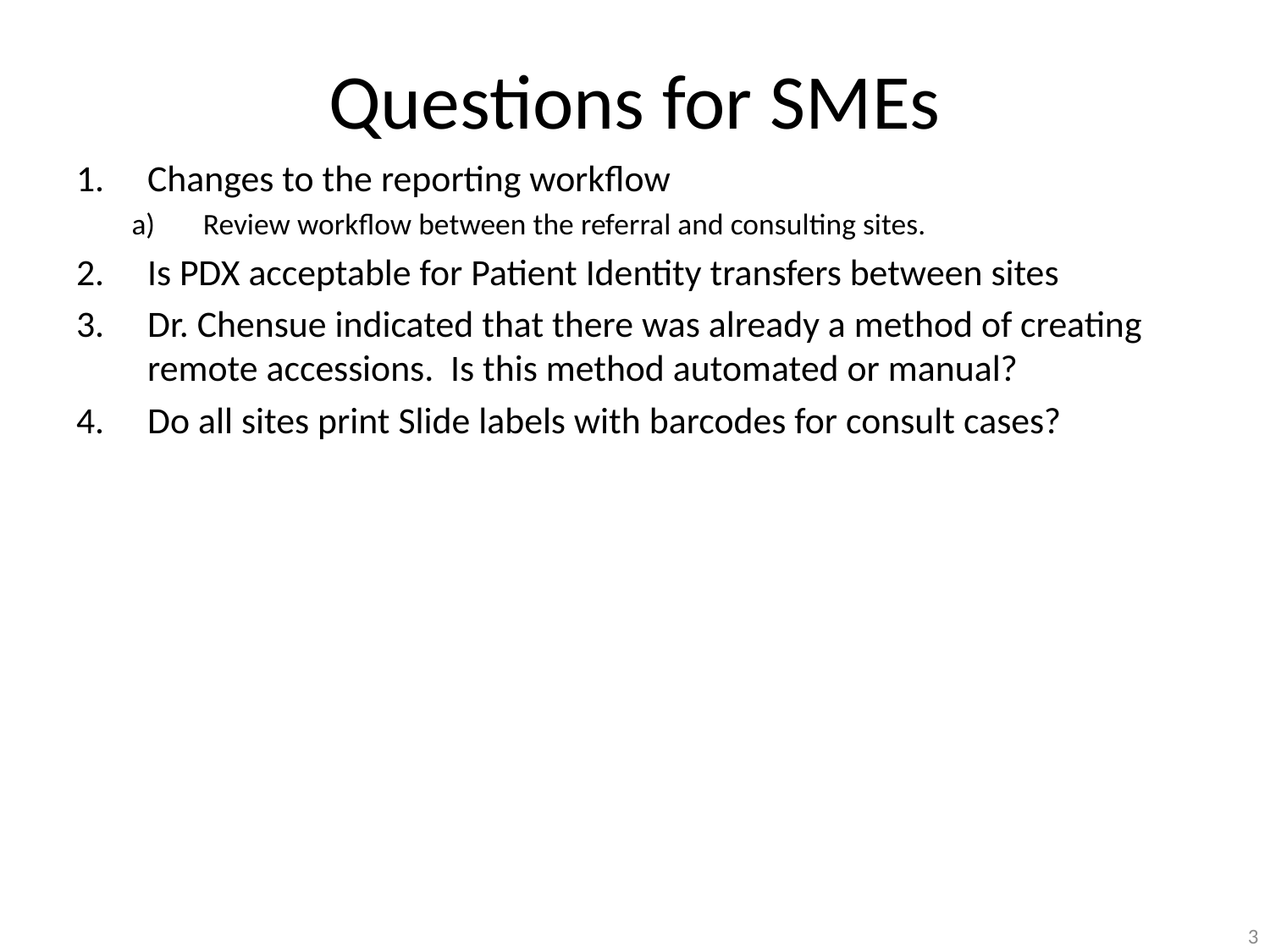

# Questions for SMEs
Changes to the reporting workflow
Review workflow between the referral and consulting sites.
Is PDX acceptable for Patient Identity transfers between sites
Dr. Chensue indicated that there was already a method of creating remote accessions.  Is this method automated or manual?
Do all sites print Slide labels with barcodes for consult cases?

3